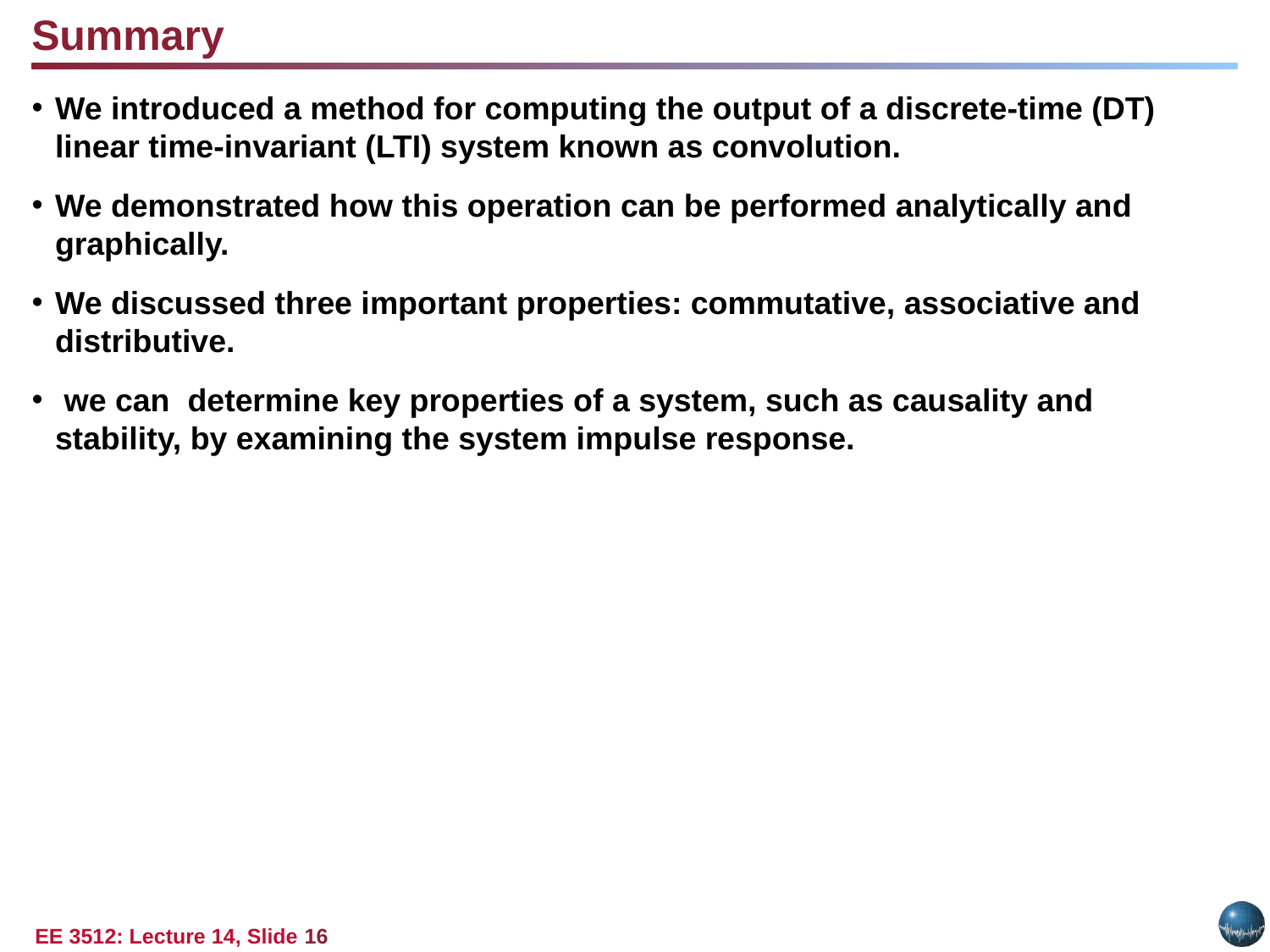

Summary
We introduced a method for computing the output of a discrete-time (DT) linear time-invariant (LTI) system known as convolution.
We demonstrated how this operation can be performed analytically and graphically.
We discussed three important properties: commutative, associative and distributive.
 we can  determine key properties of a system, such as causality and stability, by examining the system impulse response.